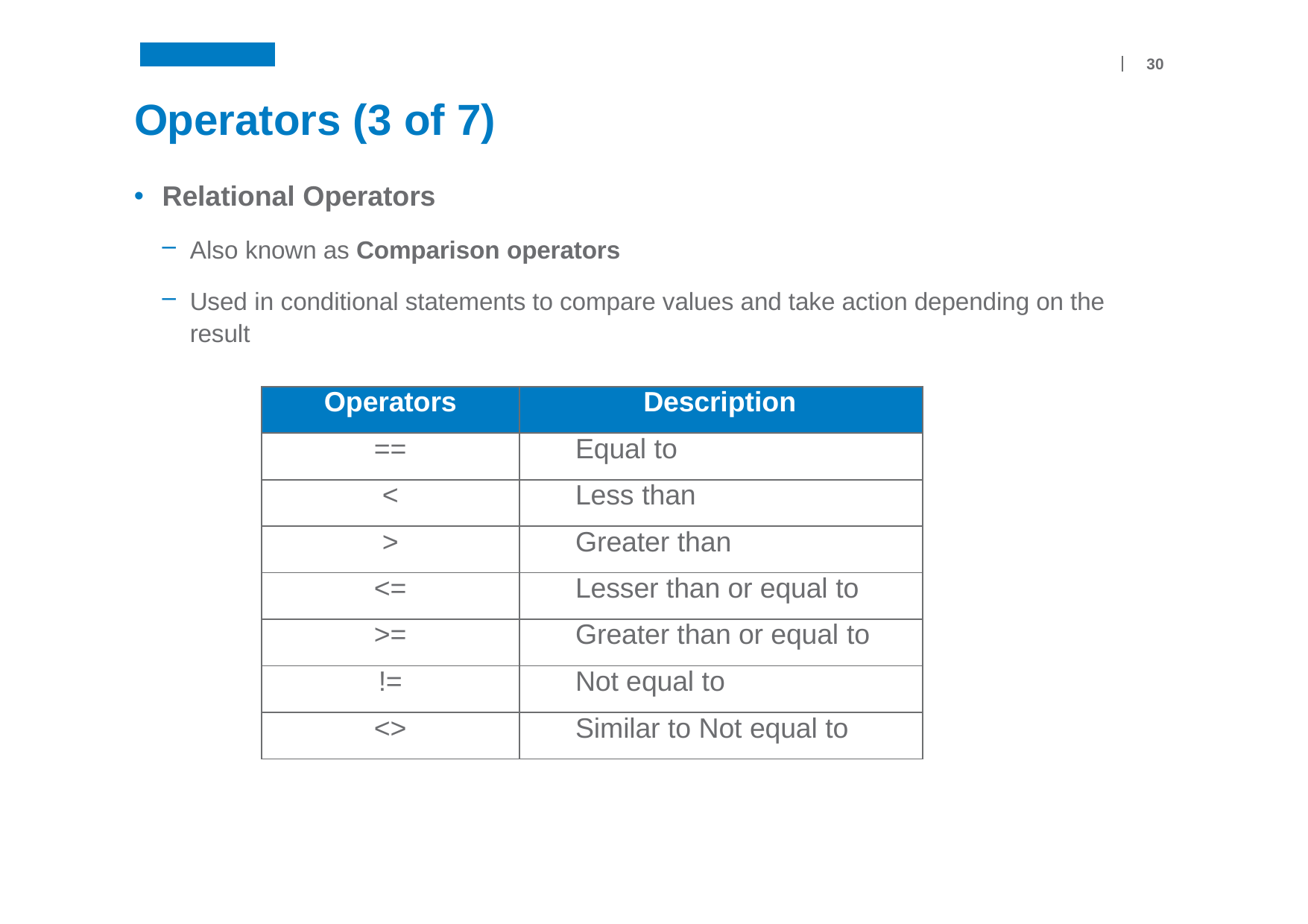

30
# Operators (3 of 7)
Relational Operators
Also known as Comparison operators
Used in conditional statements to compare values and take action depending on the  result
| Operators | Description |
| --- | --- |
| == | Equal to |
| < | Less than |
| > | Greater than |
| <= | Lesser than or equal to |
| >= | Greater than or equal to |
| != | Not equal to |
| <> | Similar to Not equal to |